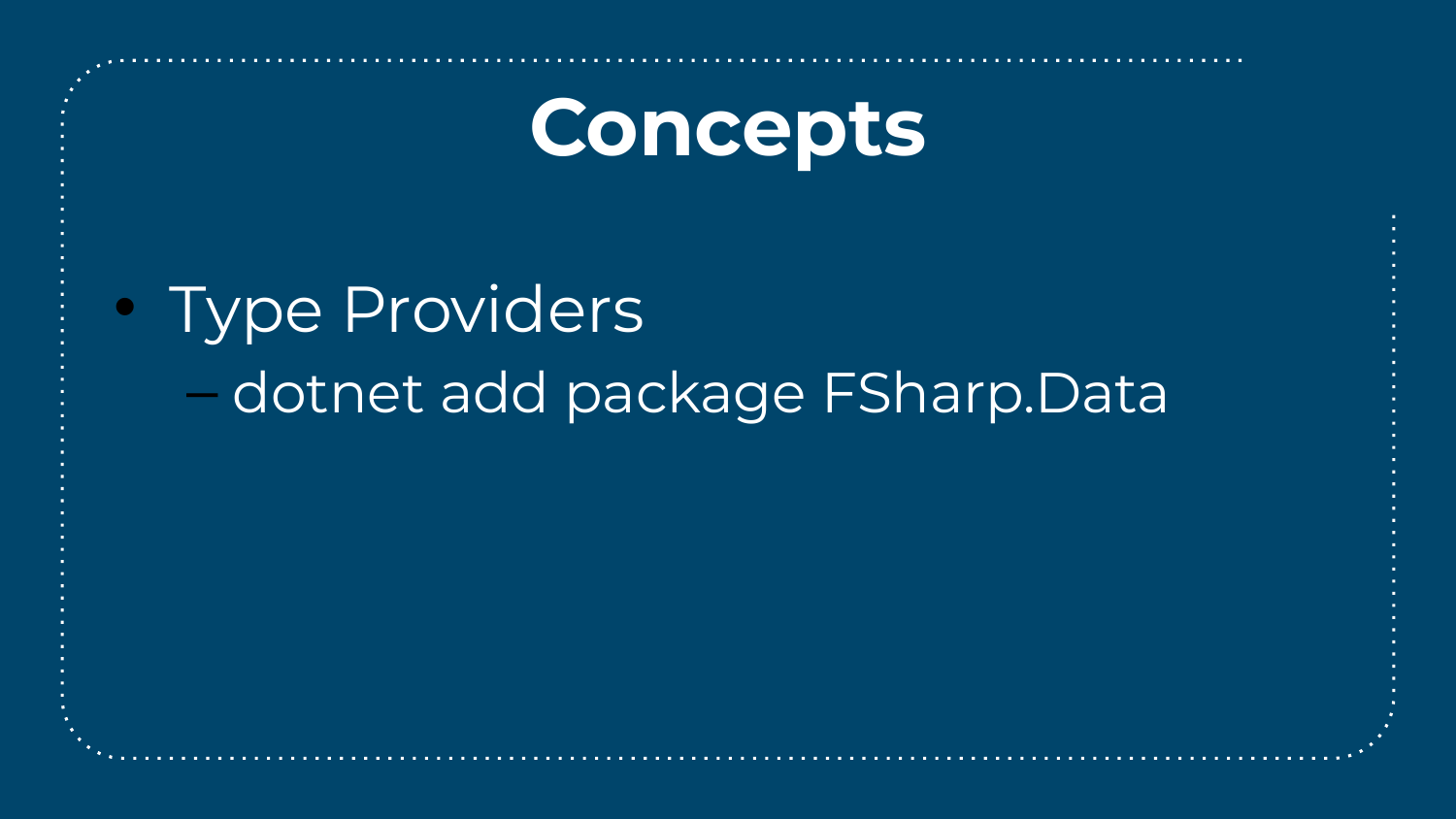

Concepts
Type Providers
dotnet add package FSharp.Data